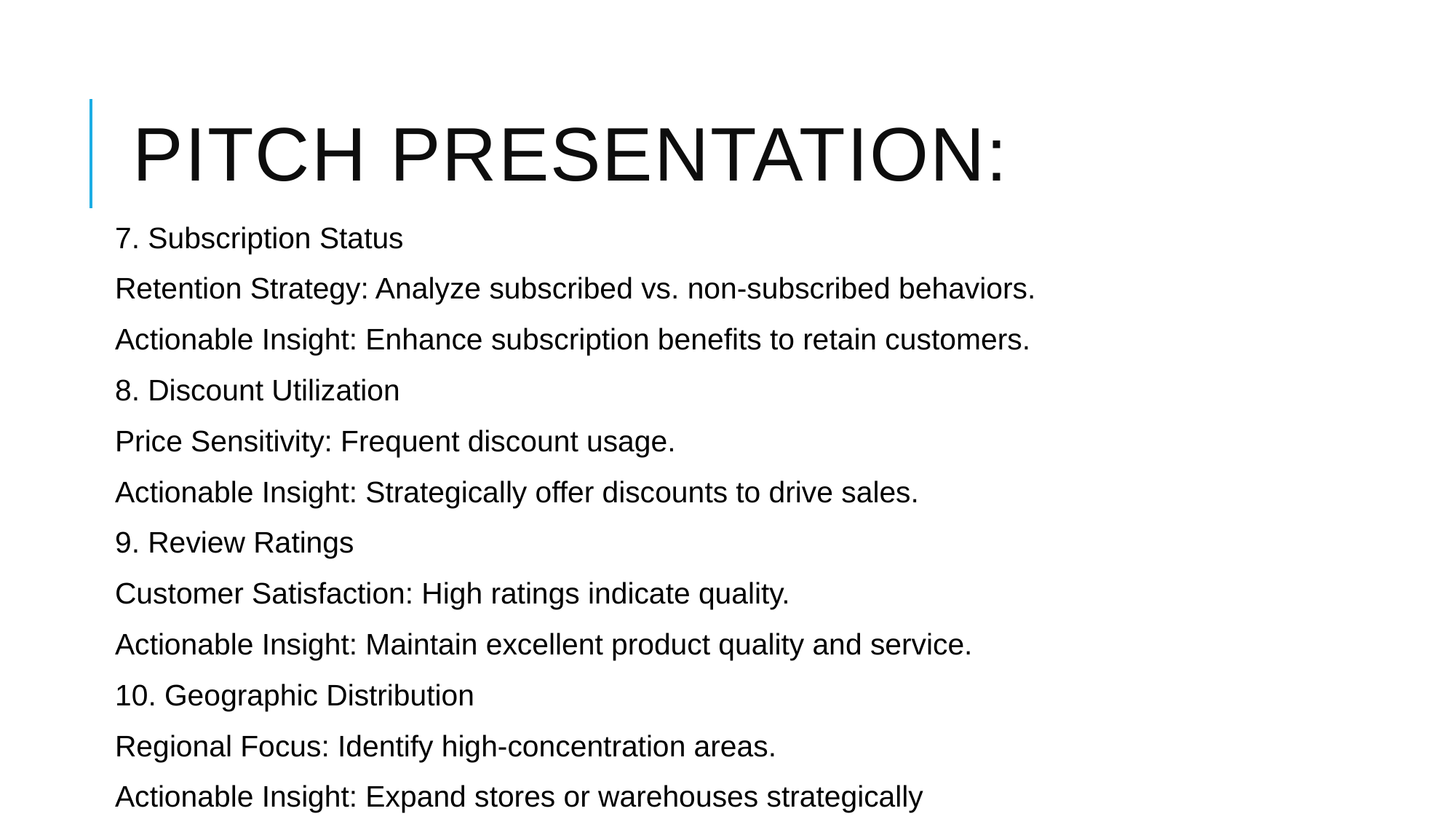

# Pitch Presentation:
7. Subscription Status
Retention Strategy: Analyze subscribed vs. non-subscribed behaviors.
Actionable Insight: Enhance subscription benefits to retain customers.
8. Discount Utilization
Price Sensitivity: Frequent discount usage.
Actionable Insight: Strategically offer discounts to drive sales.
9. Review Ratings
Customer Satisfaction: High ratings indicate quality.
Actionable Insight: Maintain excellent product quality and service.
10. Geographic Distribution
Regional Focus: Identify high-concentration areas.
Actionable Insight: Expand stores or warehouses strategically